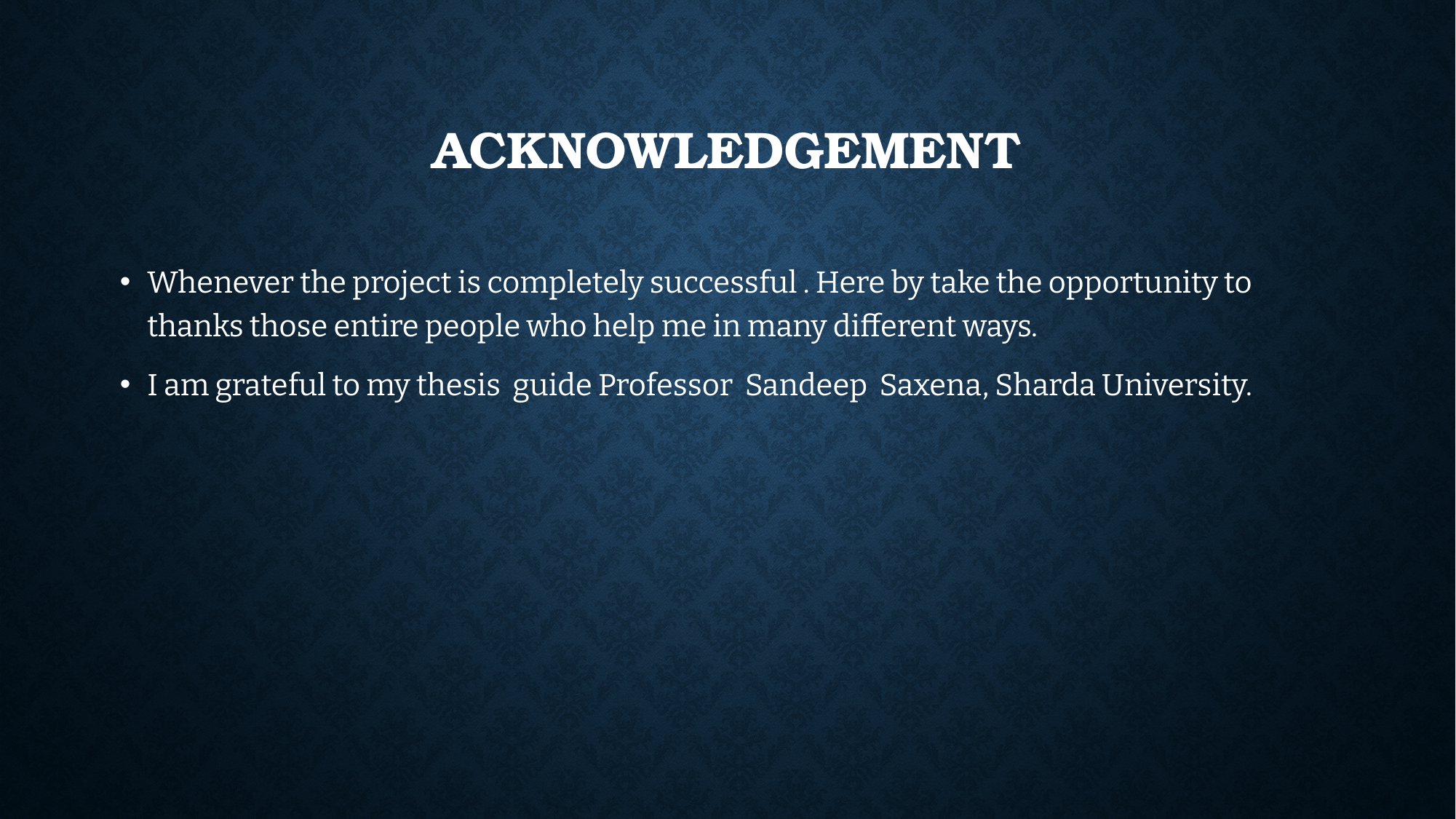

# Acknowledgement
Whenever the project is completely successful . Here by take the opportunity to thanks those entire people who help me in many different ways.
I am grateful to my thesis  guide Professor  Sandeep  Saxena, Sharda University.